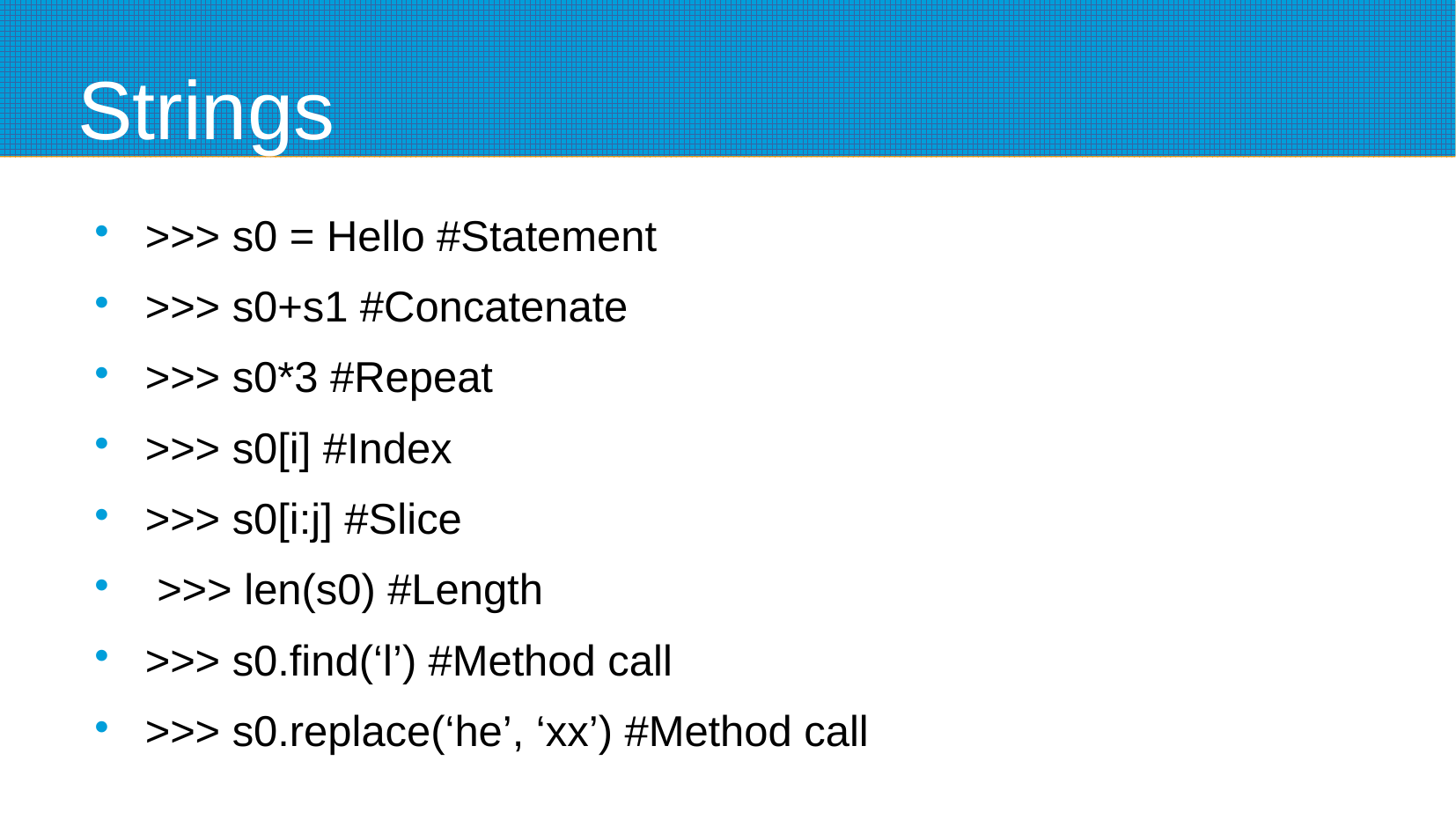

Strings
>>> s0 = Hello #Statement
>>> s0+s1 #Concatenate
>>> s0*3 #Repeat
>>> s0[i] #Index
>>> s0[i:j] #Slice
 >>> len(s0) #Length
>>> s0.find(‘l’) #Method call
>>> s0.replace(‘he’, ‘xx’) #Method call